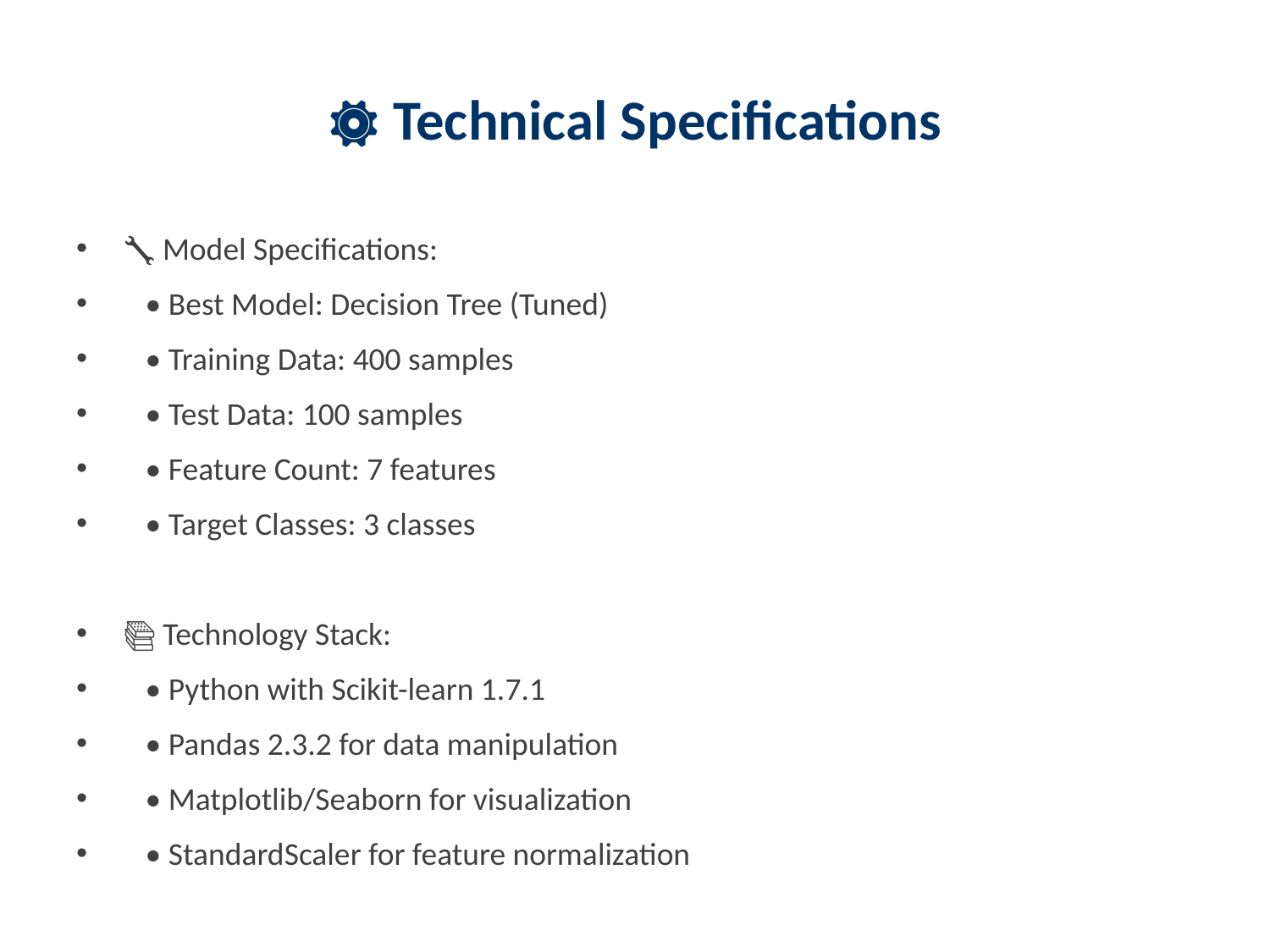

# ⚙️ Technical Specifications
🔧 Model Specifications:
   • Best Model: Decision Tree (Tuned)
   • Training Data: 400 samples
   • Test Data: 100 samples
   • Feature Count: 7 features
   • Target Classes: 3 classes

📚 Technology Stack:
   • Python with Scikit-learn 1.7.1
   • Pandas 2.3.2 for data manipulation
   • Matplotlib/Seaborn for visualization
   • StandardScaler for feature normalization